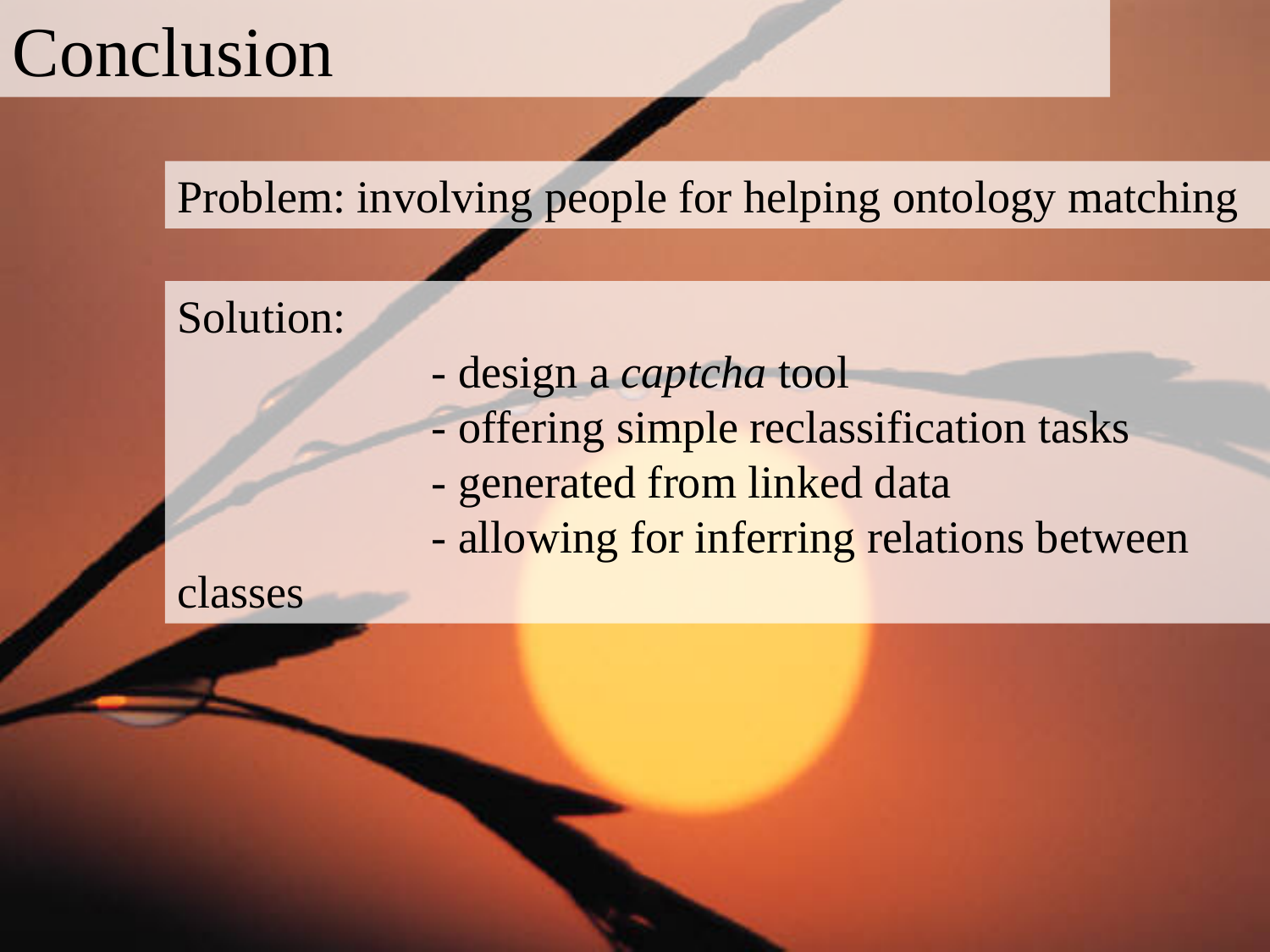

Conclusion
Problem: involving people for helping ontology matching
Solution:
		- design a captcha tool
		- offering simple reclassification tasks
		- generated from linked data
		- allowing for inferring relations between classes